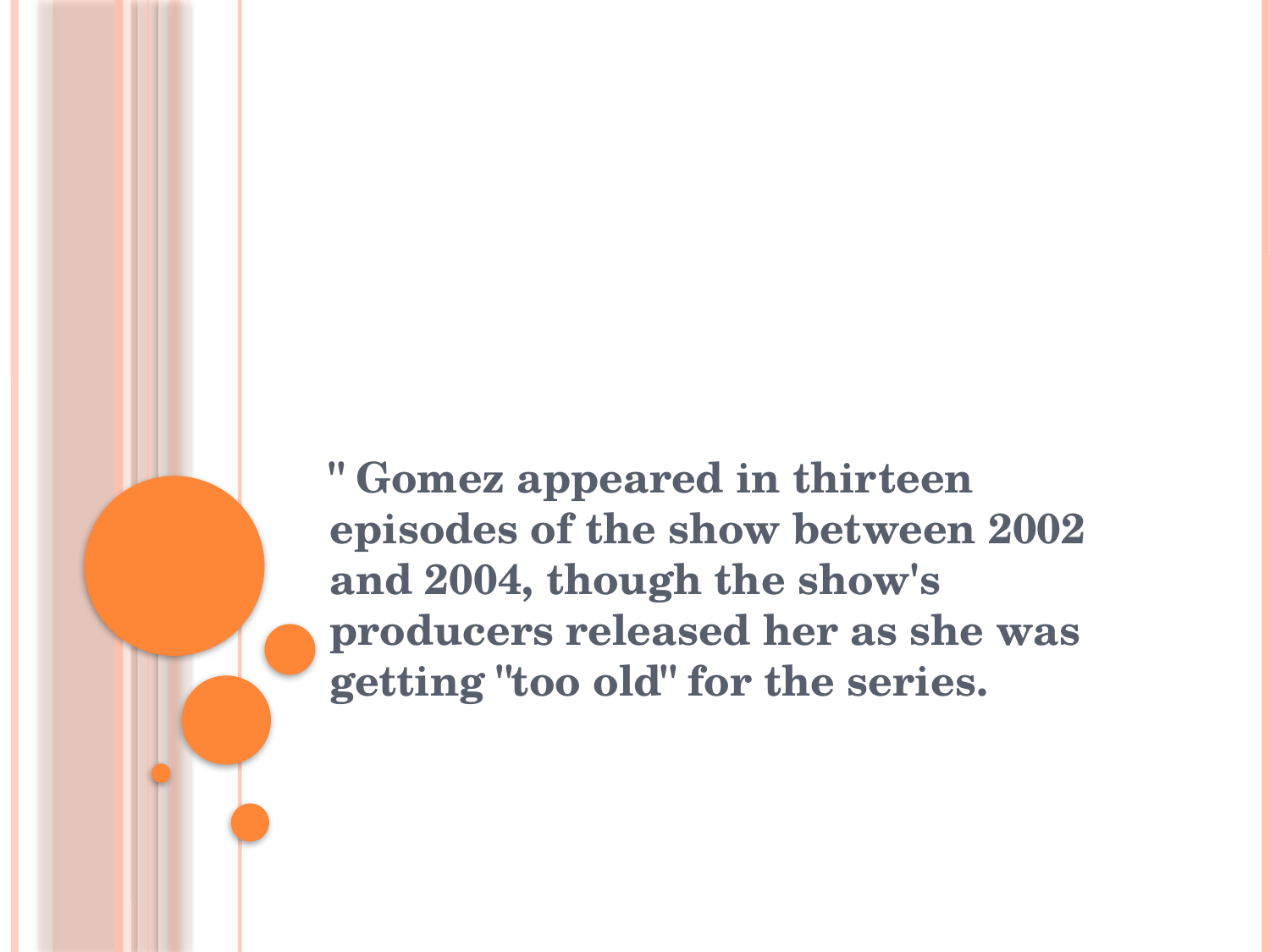

#
" Gomez appeared in thirteen episodes of the show between 2002 and 2004, though the show's producers released her as she was getting "too old" for the series.